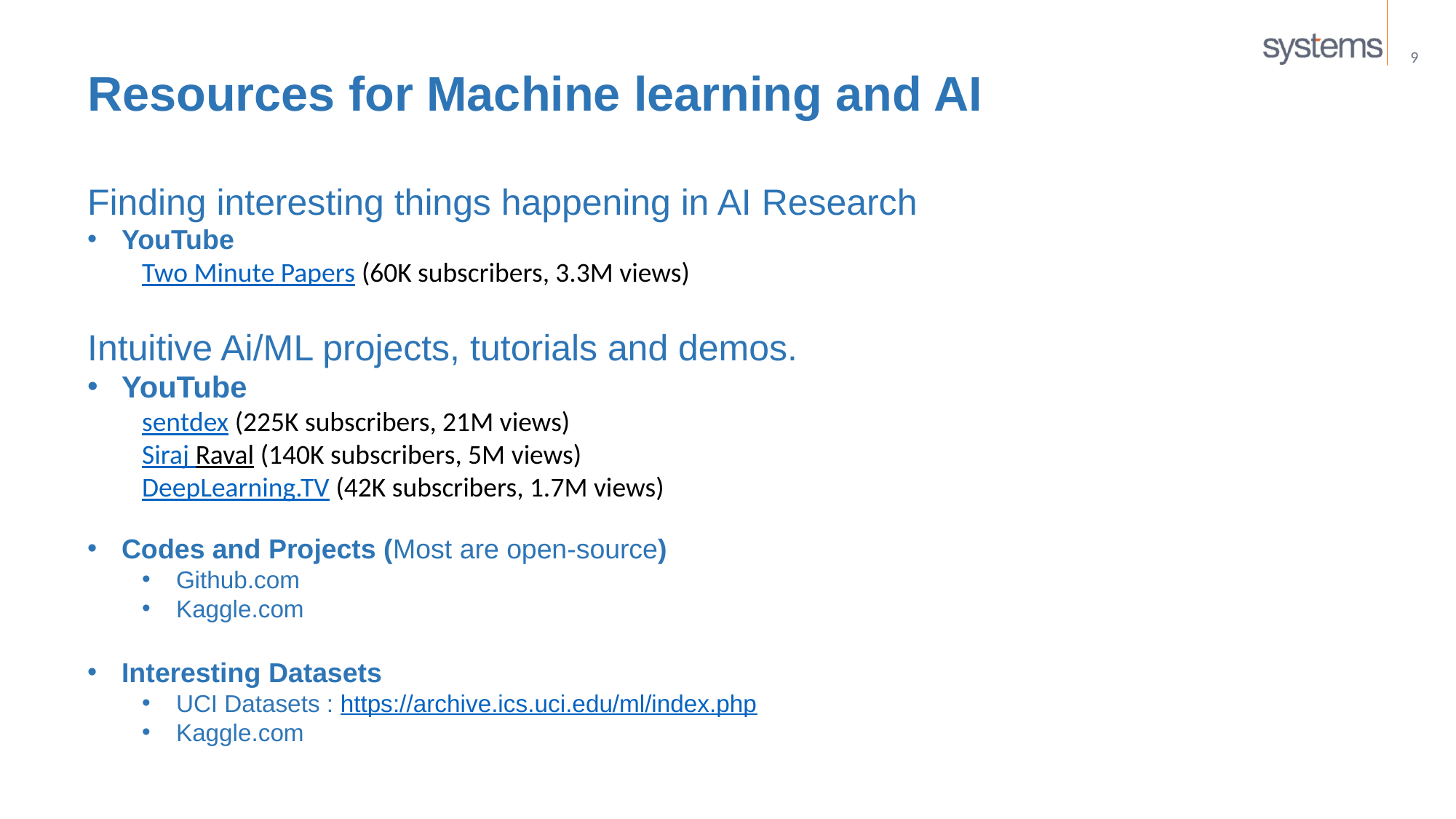

9
Resources for Machine learning and AI

Finding interesting things happening in AI Research
YouTube
Two Minute Papers (60K subscribers, 3.3M views)

Intuitive Ai/ML projects, tutorials and demos.
YouTube
sentdex (225K subscribers, 21M views)
Siraj Raval (140K subscribers, 5M views)
DeepLearning.TV (42K subscribers, 1.7M views)

Codes and Projects (Most are open-source)
Github.com
Kaggle.com

Interesting Datasets
UCI Datasets : https://archive.ics.uci.edu/ml/index.php
Kaggle.com